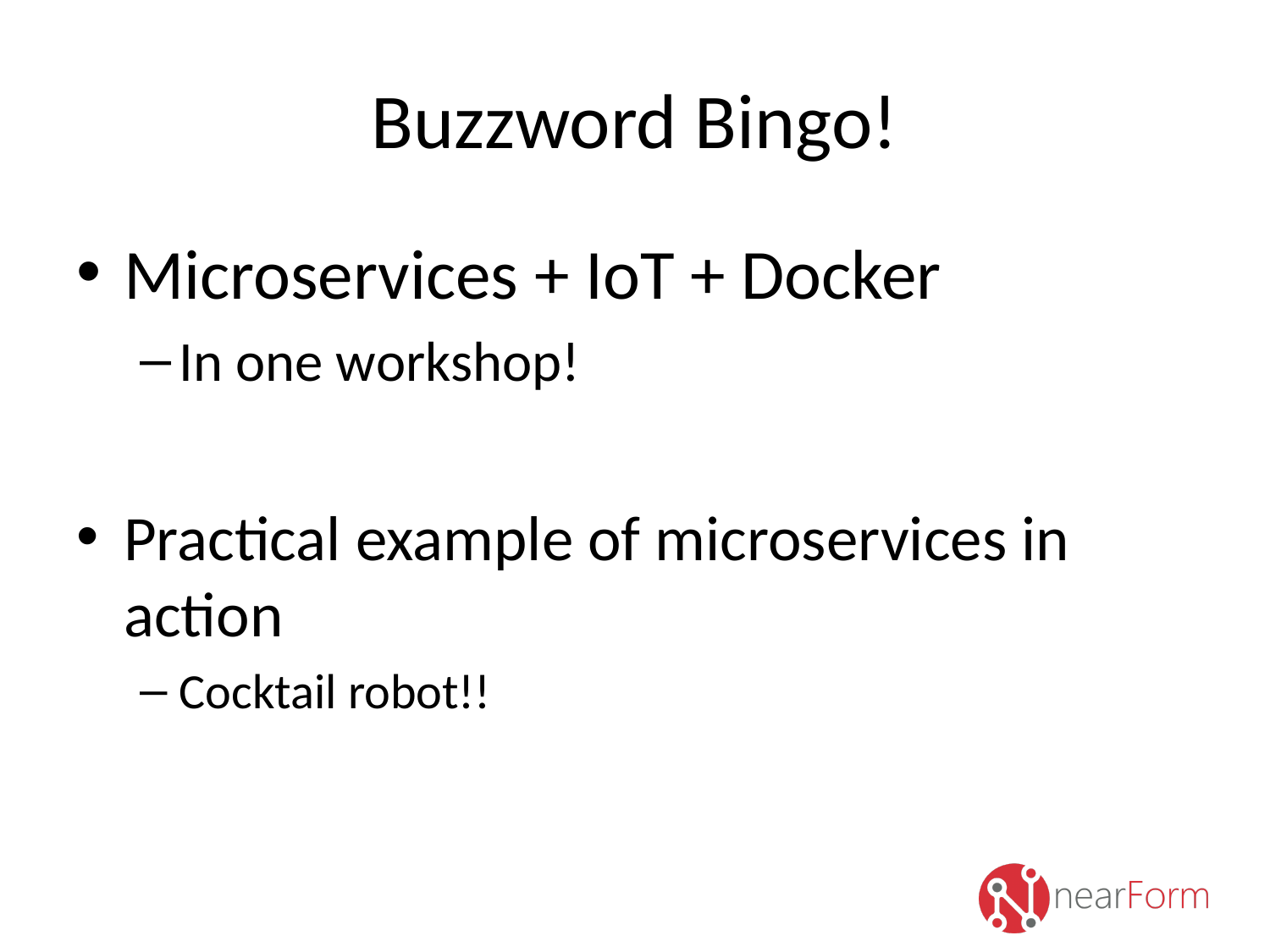

# Buzzword Bingo!
Microservices + IoT + Docker
In one workshop!

Practical example of microservices in action
Cocktail robot!!